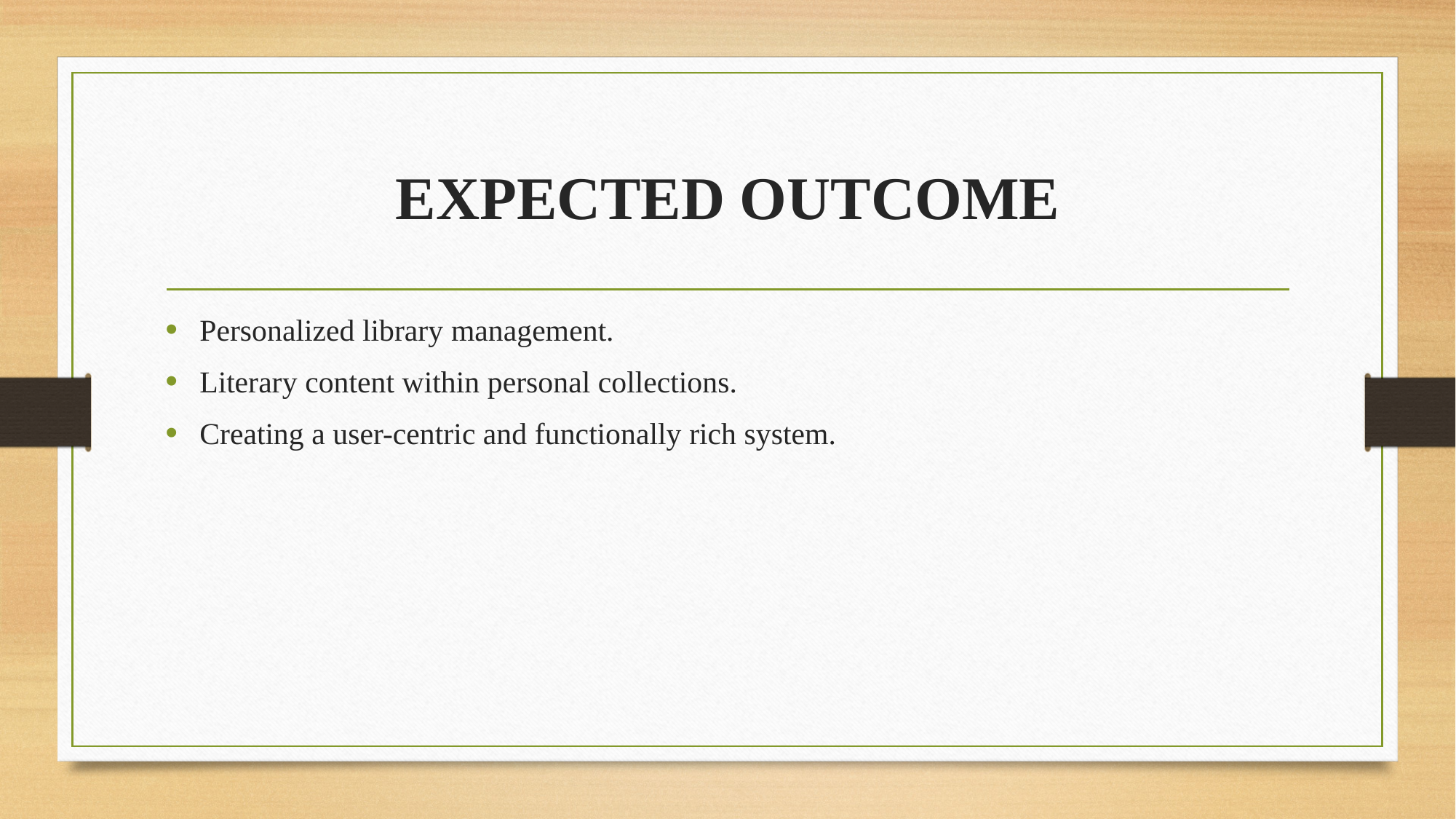

# EXPECTED OUTCOME
Personalized library management.
Literary content within personal collections.
Creating a user-centric and functionally rich system.